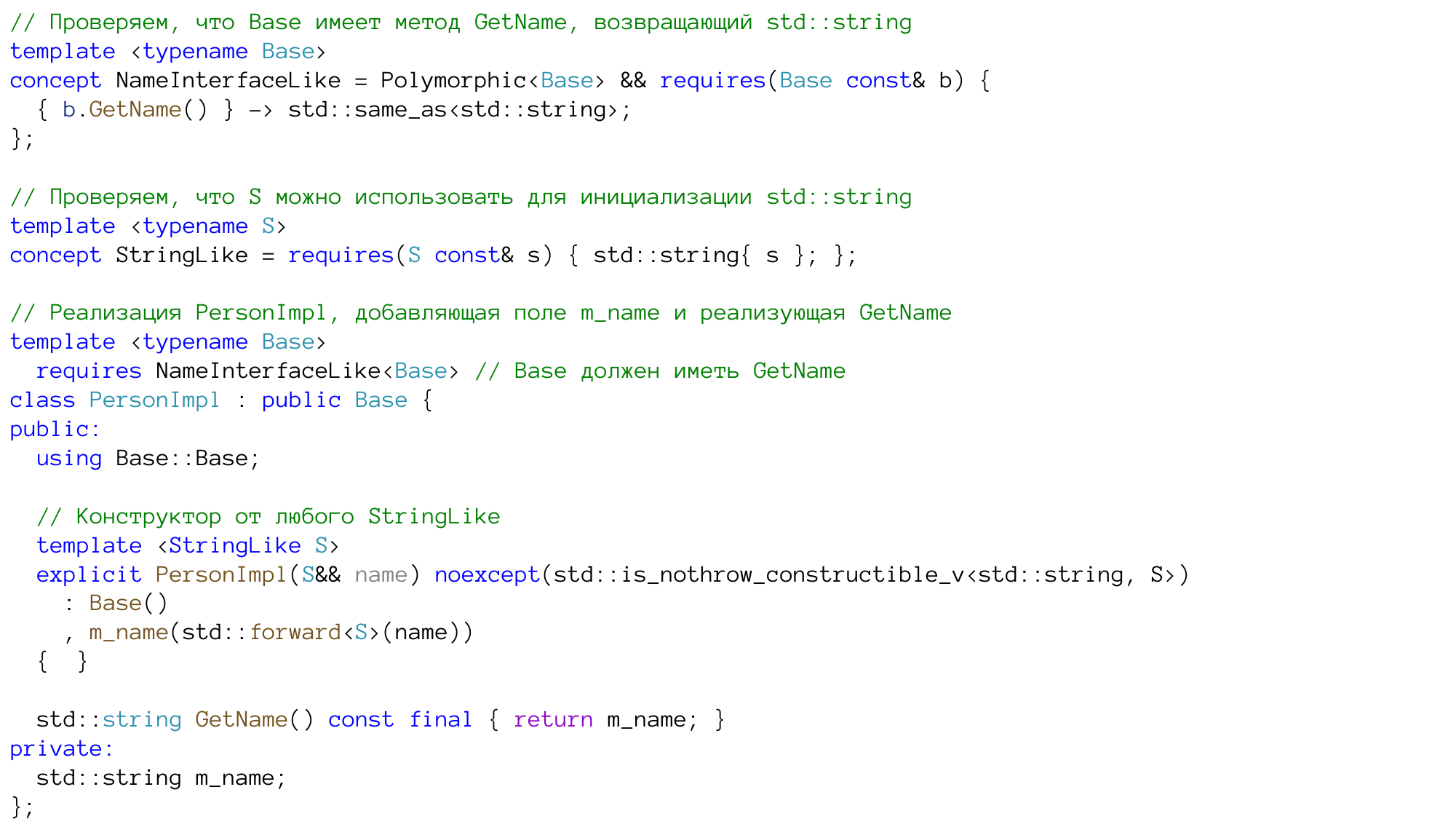

// Проверяем, что Base имеет метод GetName, возвращающий std::string
template <typename Base>
concept NameInterfaceLike = Polymorphic<Base> && requires(Base const& b) {
  { b.GetName() } -> std::same_as<std::string>;
};

// Проверяем, что S можно использовать для инициализации std::string
template <typename S>
concept StringLike = requires(S const& s) { std::string{ s }; };

// Реализация PersonImpl, добавляющая поле m_name и реализующая GetName
template <typename Base>
  requires NameInterfaceLike<Base> // Base должен иметь GetName
class PersonImpl : public Base {
public:
  using Base::Base;
  // Конструктор от любого StringLike
  template <StringLike S>
  explicit PersonImpl(S&& name) noexcept(std::is_nothrow_constructible_v<std::string, S>)
    : Base()
    , m_name(std::forward<S>(name))
  {  }
  std::string GetName() const final { return m_name; }
private:
  std::string m_name;
};